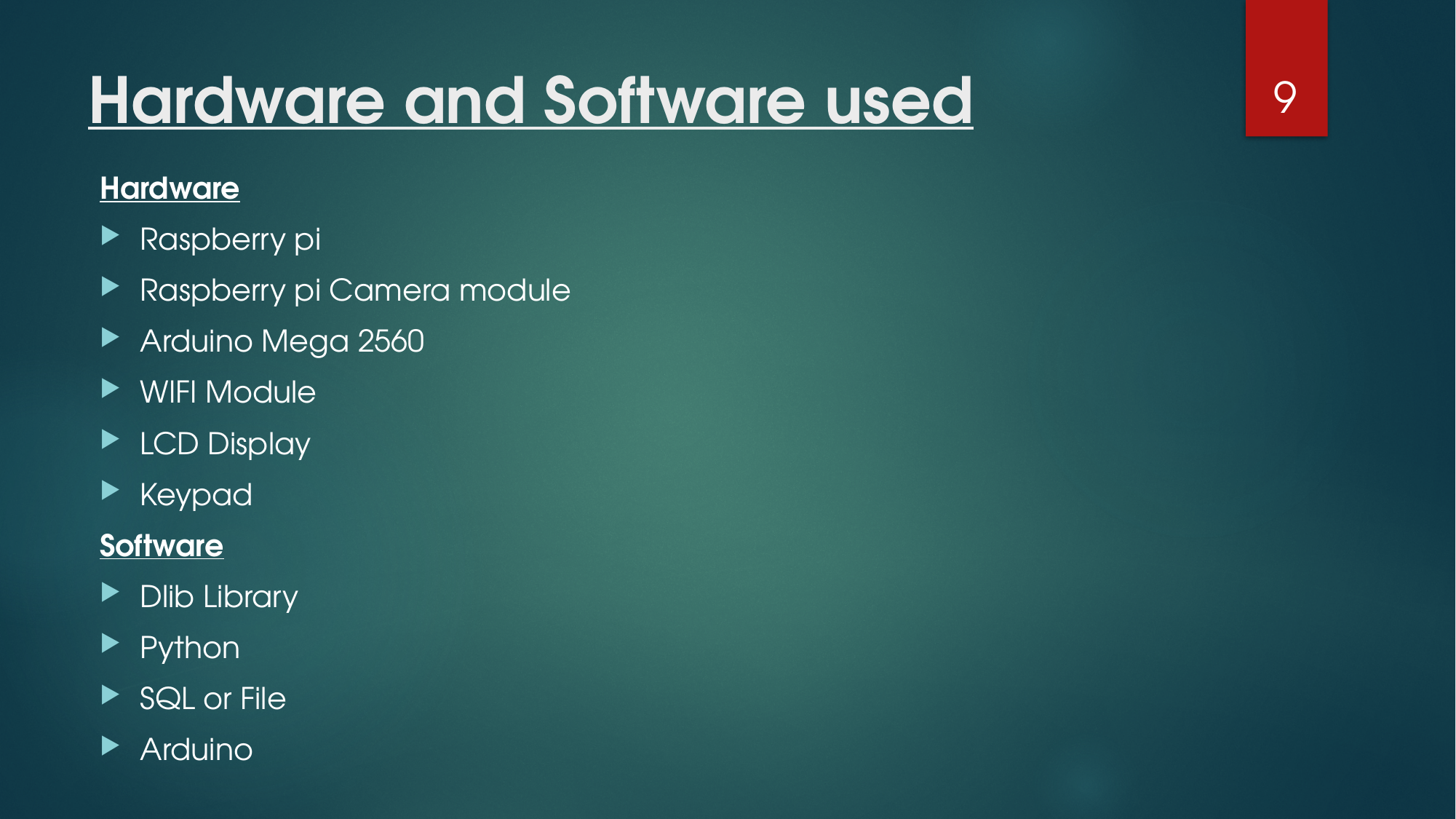

9
# Hardware and Software used
Hardware
Raspberry pi
Raspberry pi Camera module
Arduino Mega 2560
WIFI Module
LCD Display
Keypad
Software
Dlib Library
Python
SQL or File
Arduino